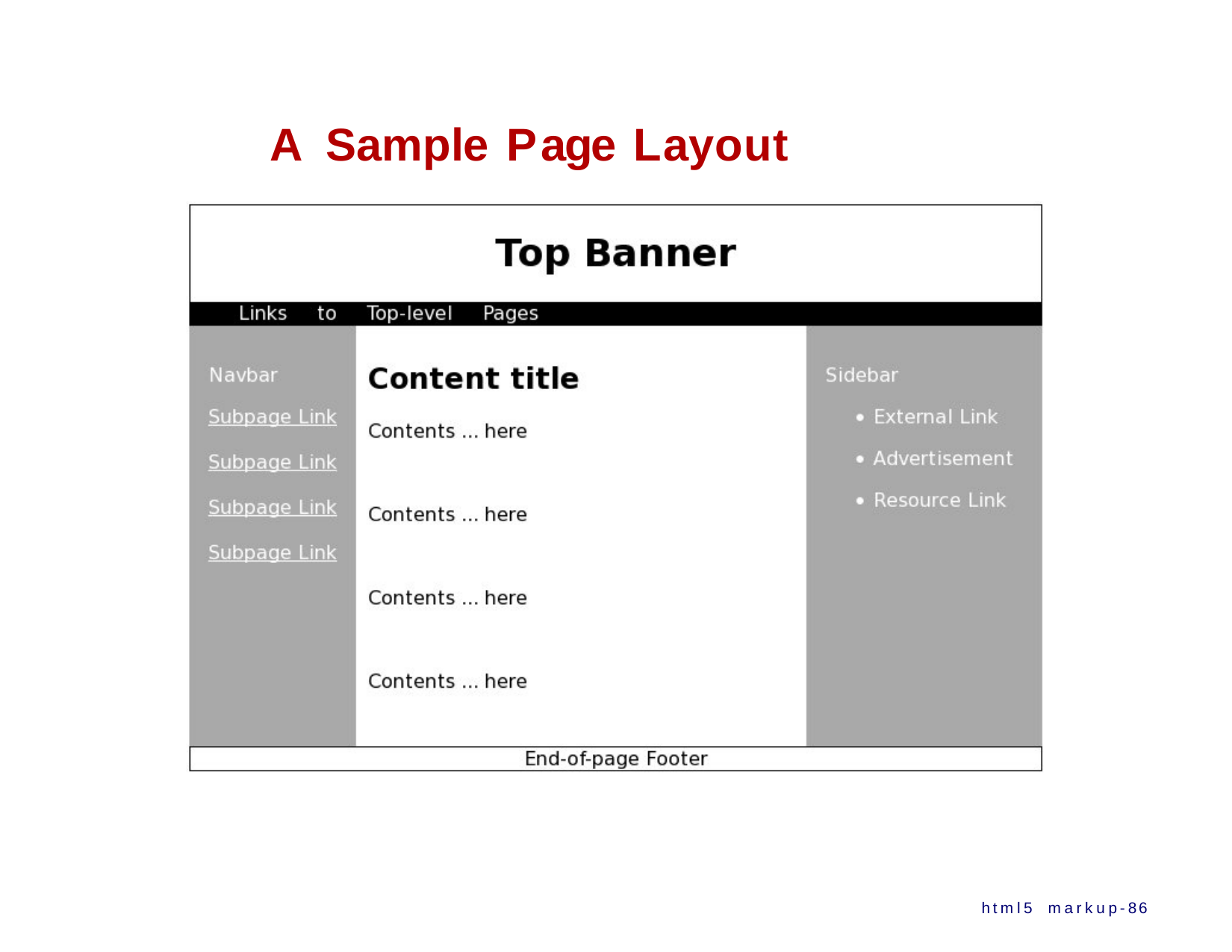

# A Sample Page Layout

html5  markup-86